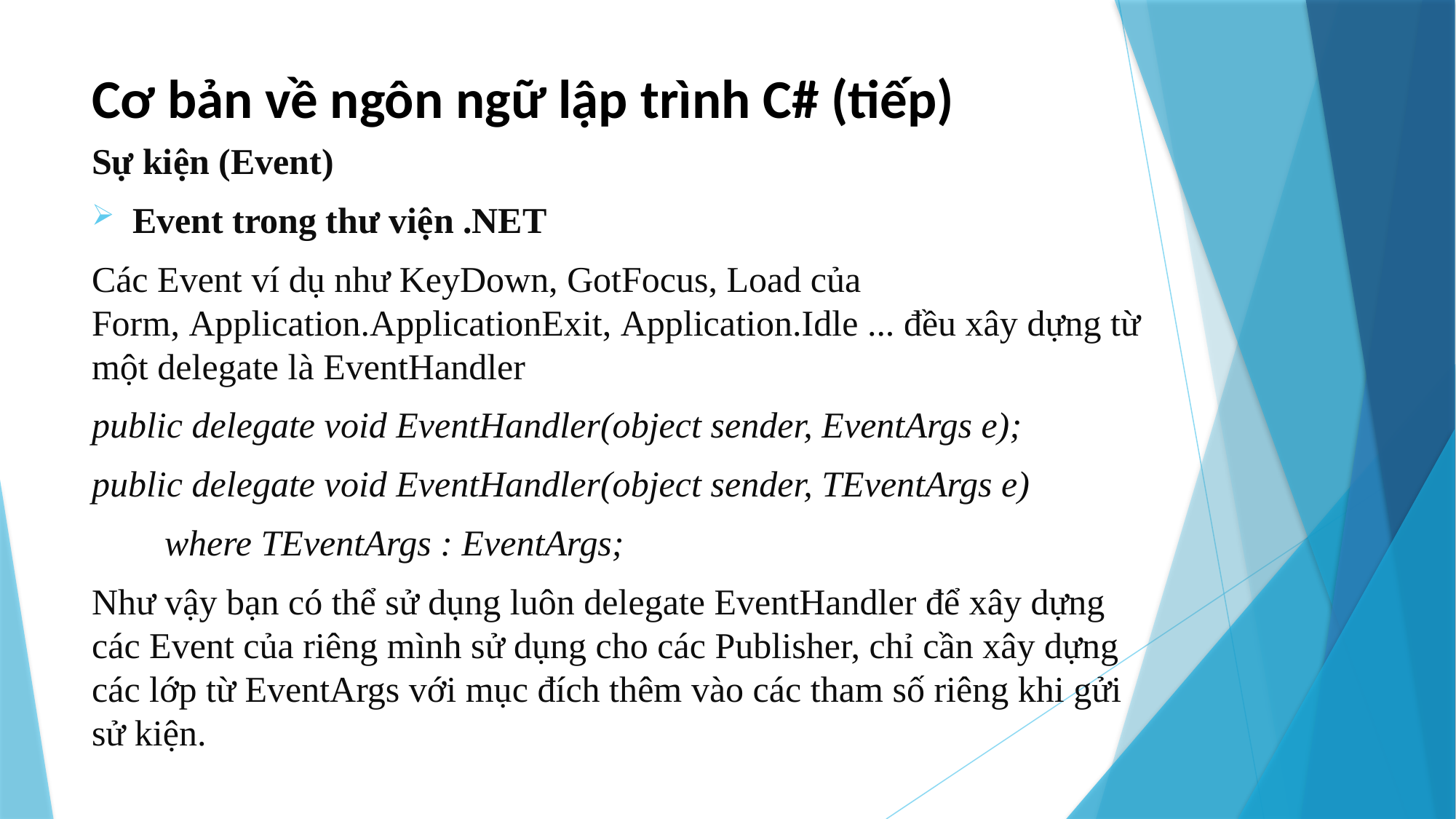

# Cơ bản về ngôn ngữ lập trình C# (tiếp)
Sự kiện (Event)
Event trong thư viện .NET
Các Event ví dụ như KeyDown, GotFocus, Load của Form, Application.ApplicationExit, Application.Idle ... đều xây dựng từ một delegate là EventHandler
public delegate void EventHandler(object sender, EventArgs e);
public delegate void EventHandler(object sender, TEventArgs e)
        where TEventArgs : EventArgs;
Như vậy bạn có thể sử dụng luôn delegate EventHandler để xây dựng các Event của riêng mình sử dụng cho các Publisher, chỉ cần xây dựng các lớp từ EventArgs với mục đích thêm vào các tham số riêng khi gửi sử kiện.